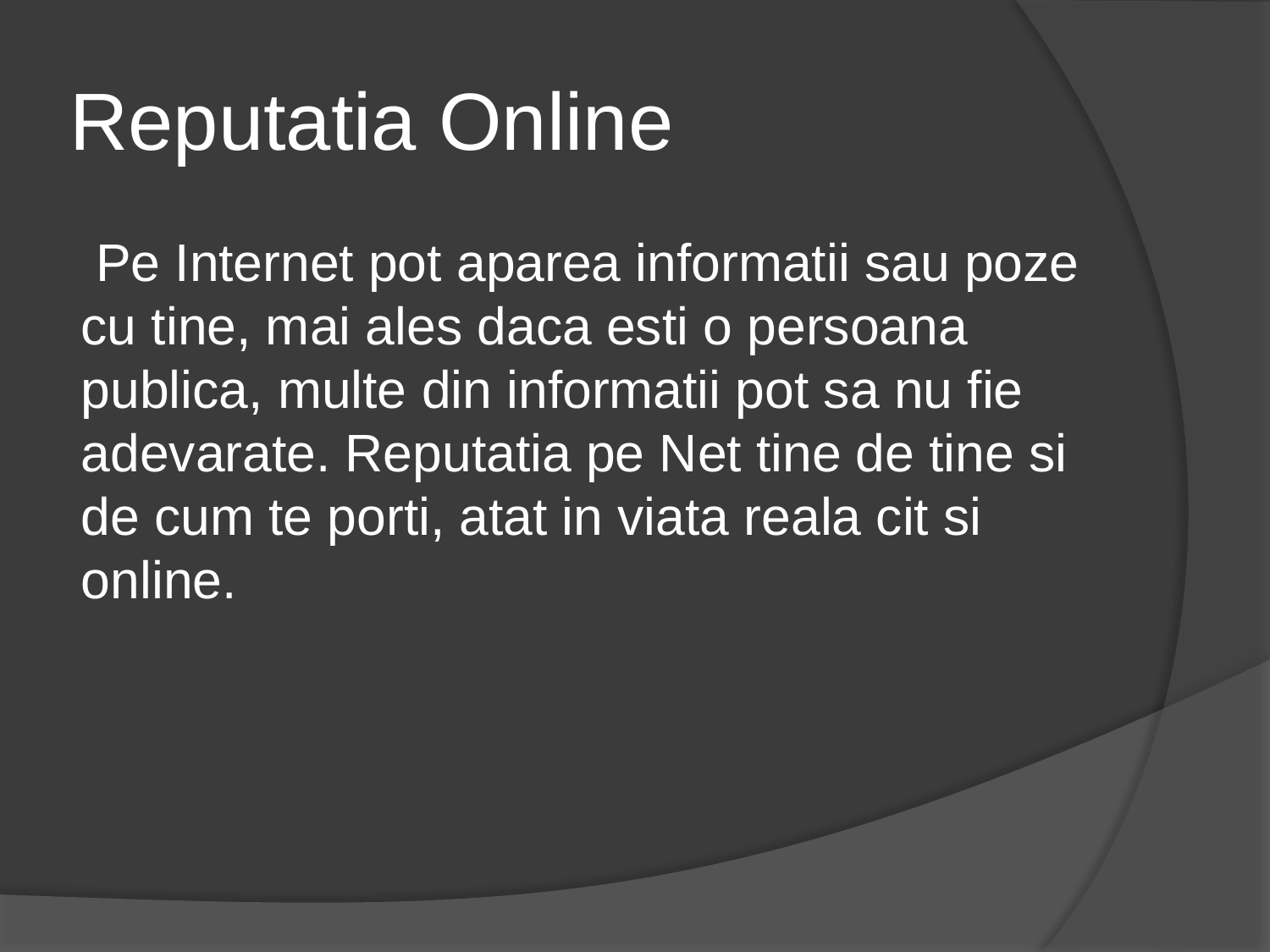

# Reputatia Online
 Pe Internet pot aparea informatii sau poze cu tine, mai ales daca esti o persoana publica, multe din informatii pot sa nu fie adevarate. Reputatia pe Net tine de tine si de cum te porti, atat in viata reala cit si online.